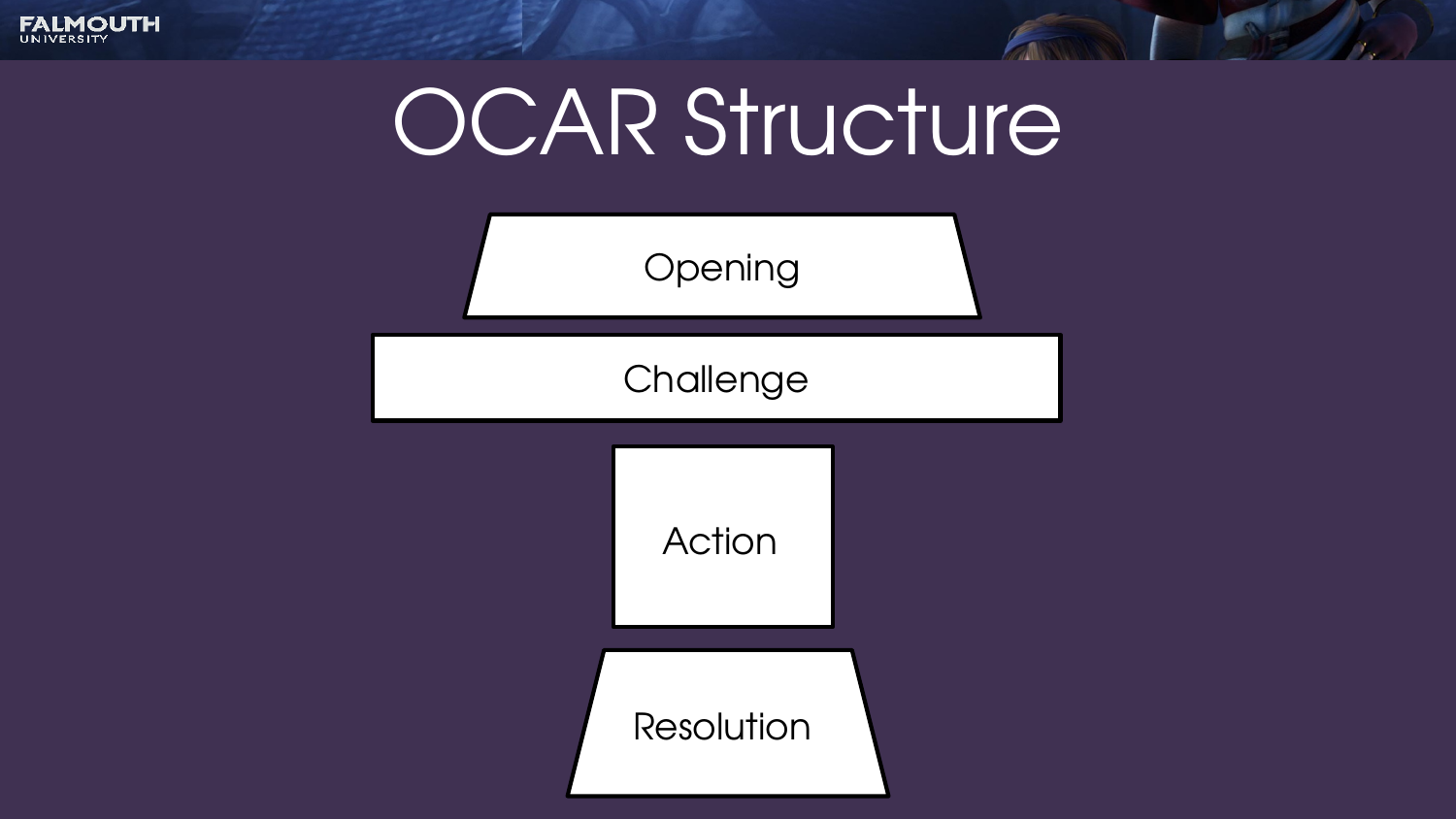

# OCAR Structure

Opening

Challenge

Action

Resolution